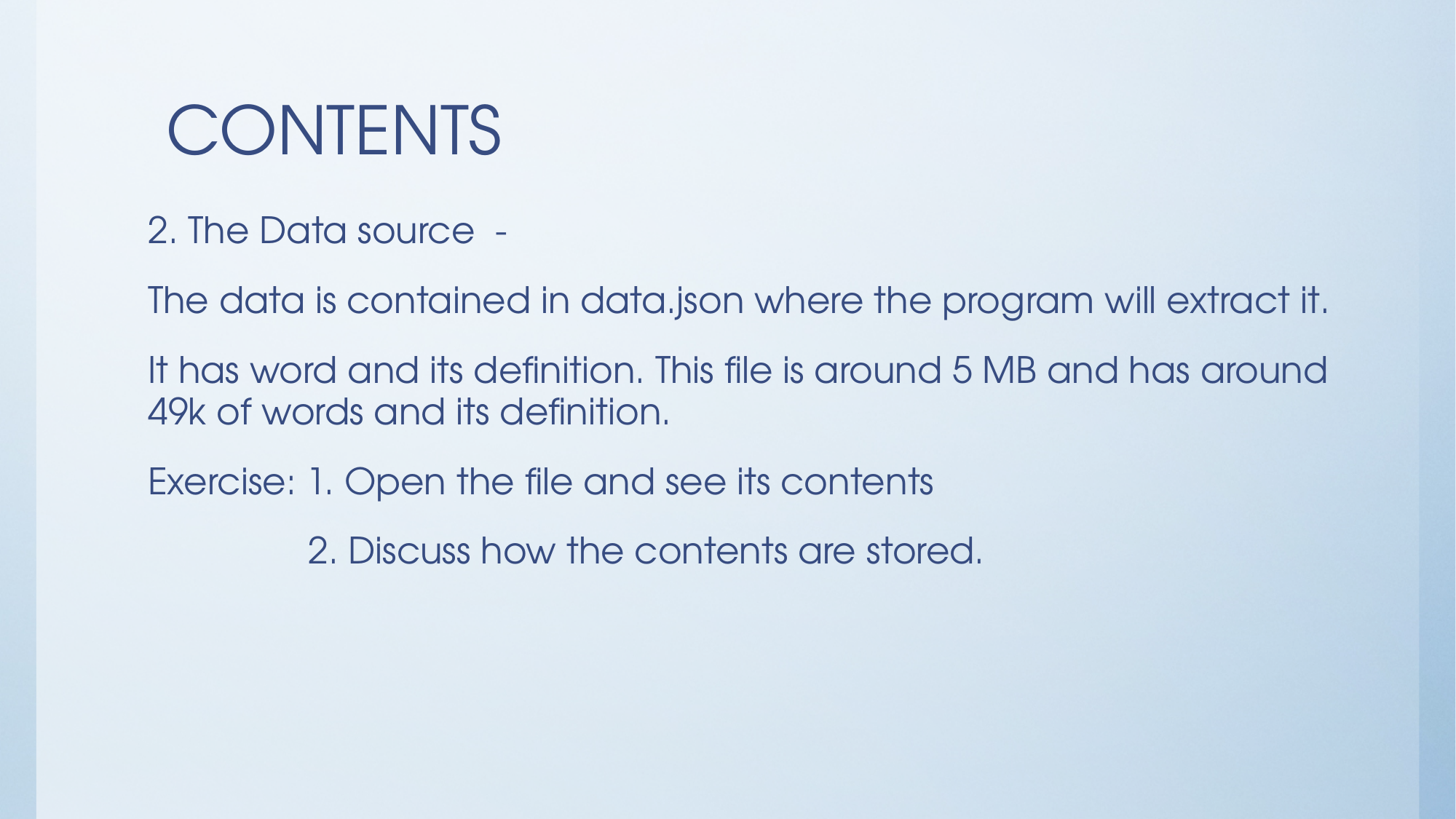

# CONTENTS
2. The Data source  -
The data is contained in data.json where the program will extract it.
It has word and its definition. This file is around 5 MB and has around 49k of words and its definition.
Exercise: 1. Open the file and see its contents
                2. Discuss how the contents are stored.